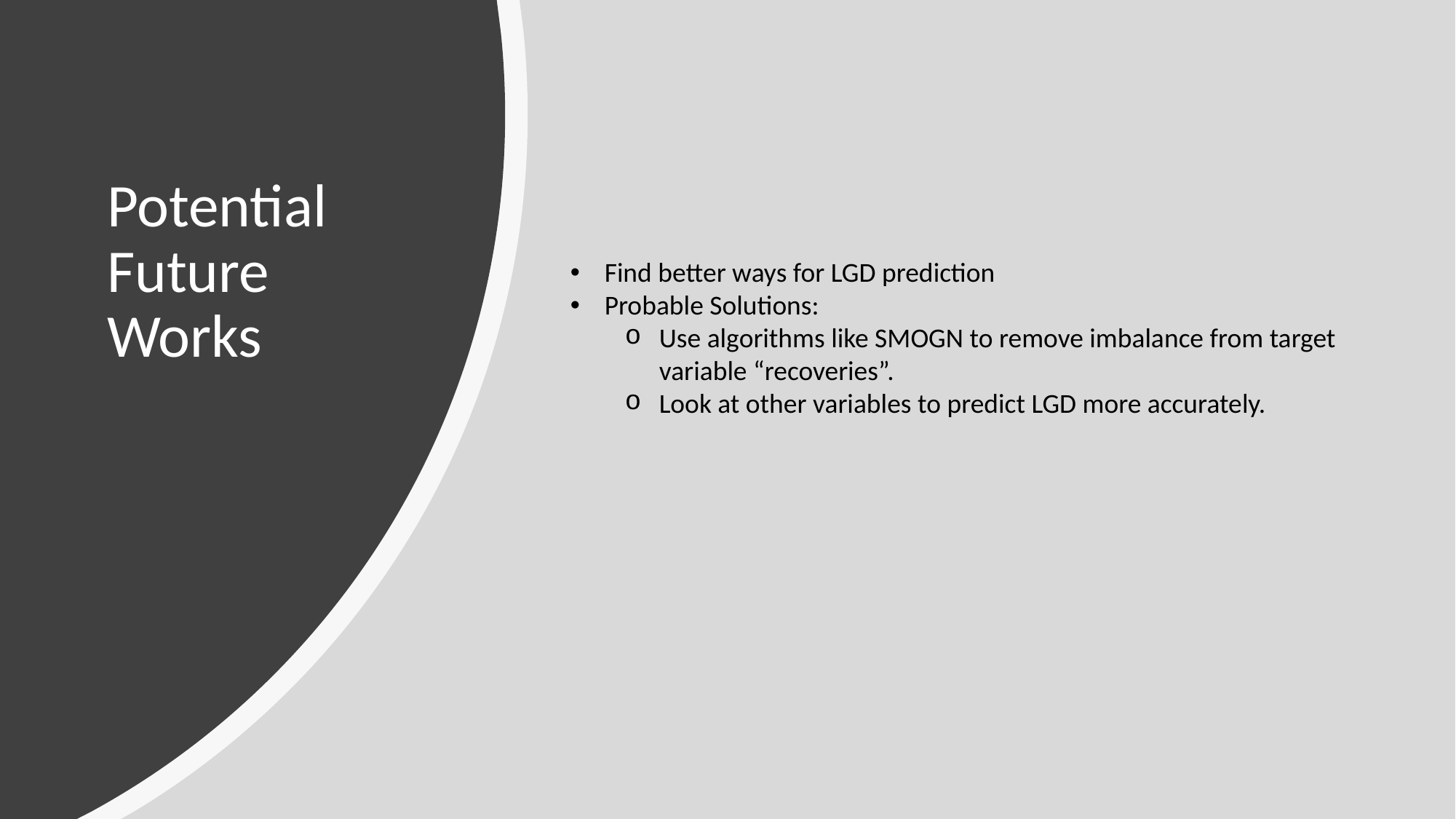

# Potential Future Works
Find better ways for LGD prediction
Probable Solutions:
Use algorithms like SMOGN to remove imbalance from target variable “recoveries”.
Look at other variables to predict LGD more accurately.